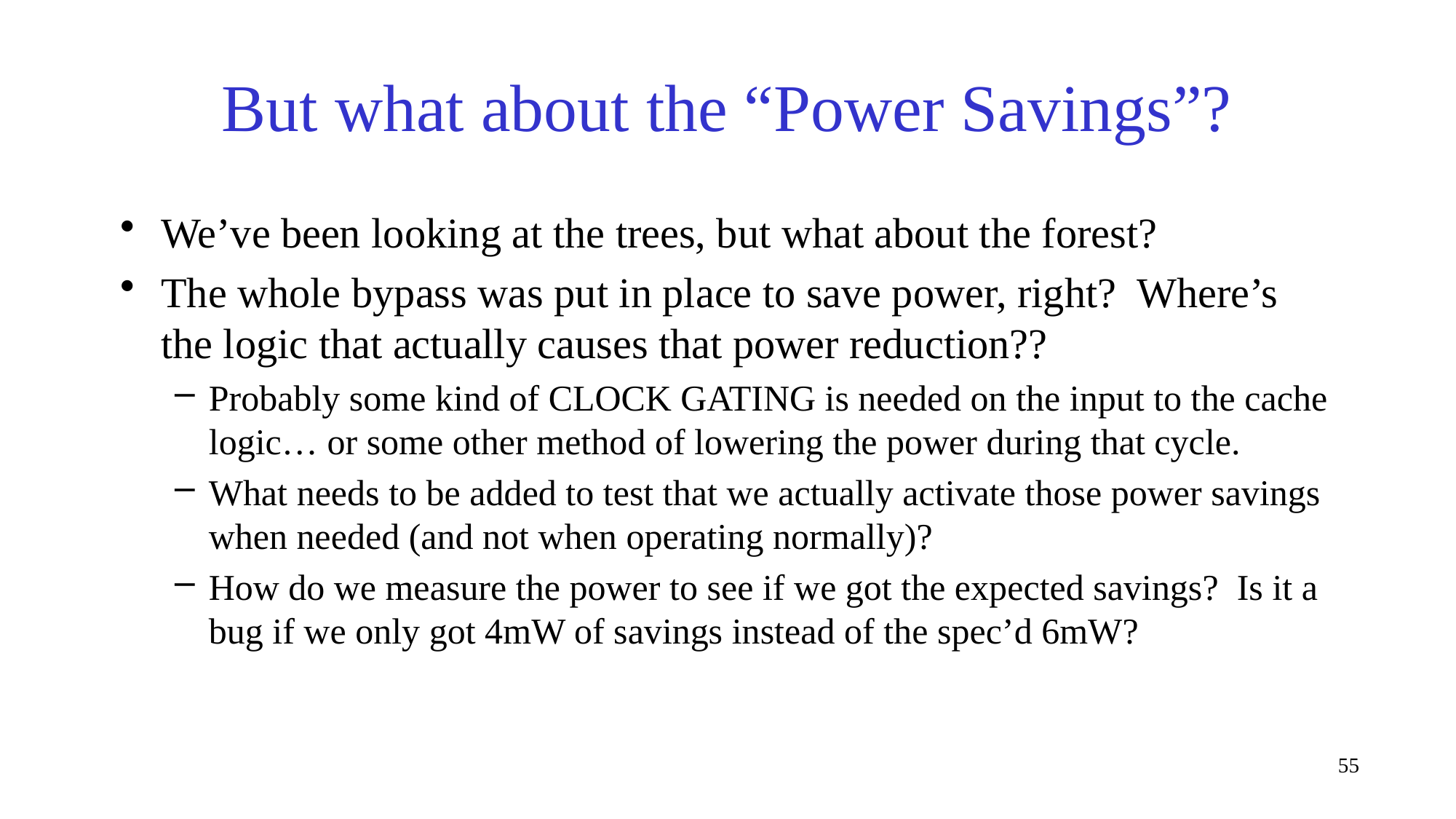

# But what about the “Power Savings”?
We’ve been looking at the trees, but what about the forest?
The whole bypass was put in place to save power, right?  Where’s the logic that actually causes that power reduction??
Probably some kind of CLOCK GATING is needed on the input to the cache logic… or some other method of lowering the power during that cycle.
What needs to be added to test that we actually activate those power savings when needed (and not when operating normally)?
How do we measure the power to see if we got the expected savings?  Is it a bug if we only got 4mW of savings instead of the spec’d 6mW?